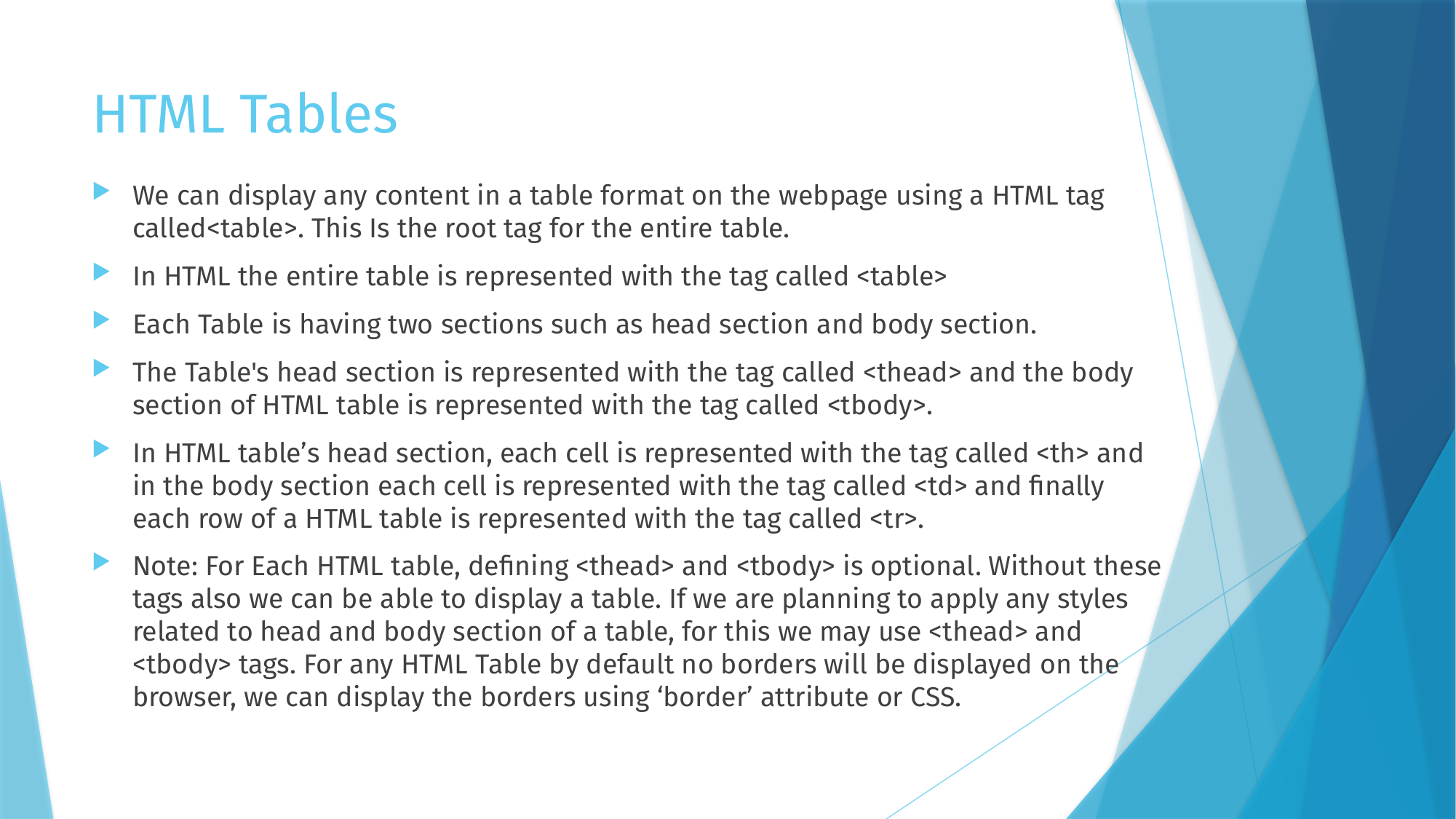

# HTML Tables
We can display any content in a table format on the webpage using a HTML tag called<table>. This Is the root tag for the entire table.
In HTML the entire table is represented with the tag called <table>
Each Table is having two sections such as head section and body section.
The Table's head section is represented with the tag called <thead> and the body section of HTML table is represented with the tag called <tbody>.
In HTML table’s head section, each cell is represented with the tag called <th> and in the body section each cell is represented with the tag called <td> and finally each row of a HTML table is represented with the tag called <tr>.
Note: For Each HTML table, defining <thead> and <tbody> is optional. Without these tags also we can be able to display a table. If we are planning to apply any styles related to head and body section of a table, for this we may use <thead> and <tbody> tags. For any HTML Table by default no borders will be displayed on the browser, we can display the borders using ‘border’ attribute or CSS.